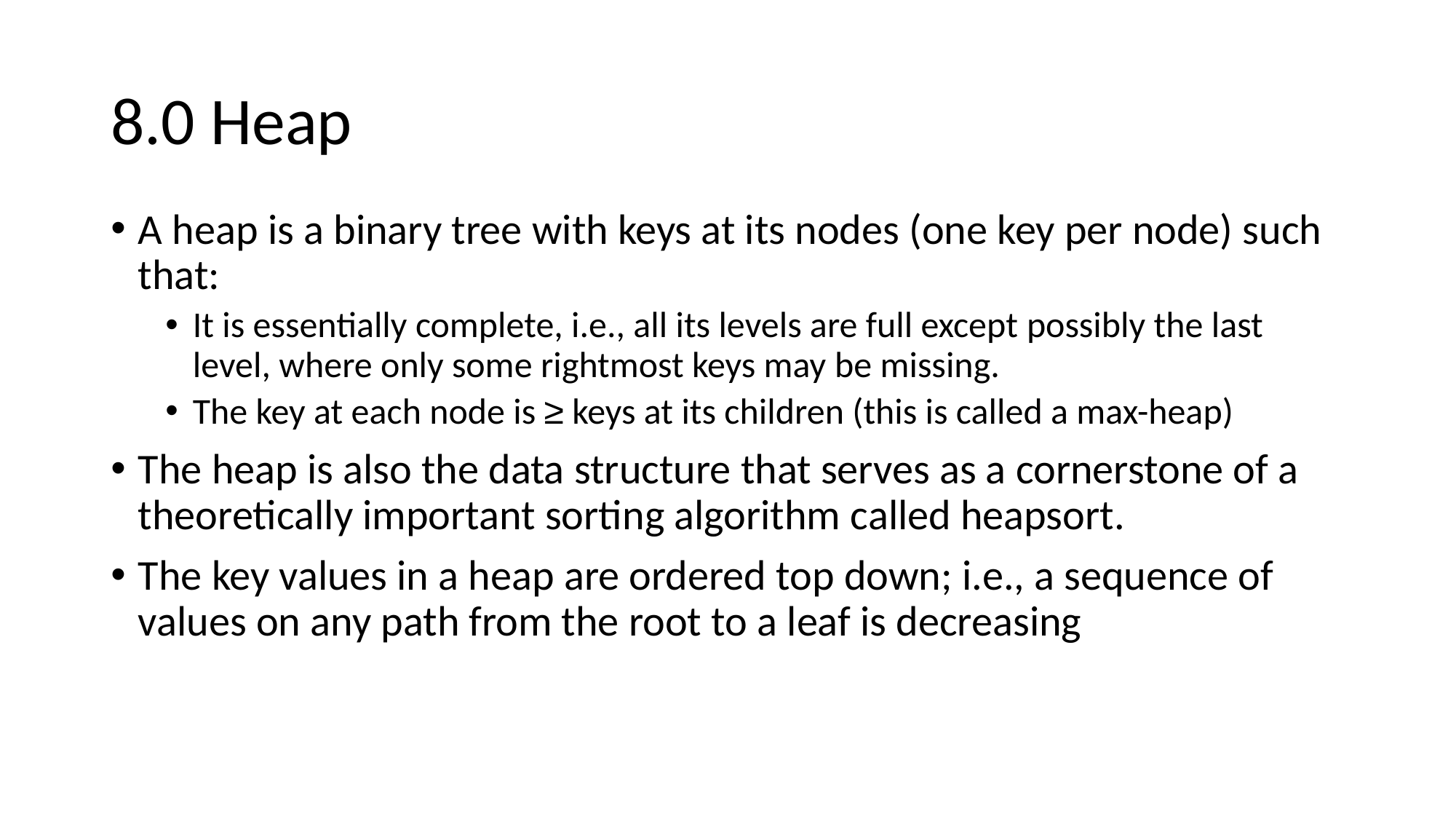

# 8.0 Heap
A heap is a binary tree with keys at its nodes (one key per node) such that:
It is essentially complete, i.e., all its levels are full except possibly the last level, where only some rightmost keys may be missing.
The key at each node is ≥ keys at its children (this is called a max-heap)
The heap is also the data structure that serves as a cornerstone of a theoretically important sorting algorithm called heapsort.
The key values in a heap are ordered top down; i.e., a sequence of values on any path from the root to a leaf is decreasing